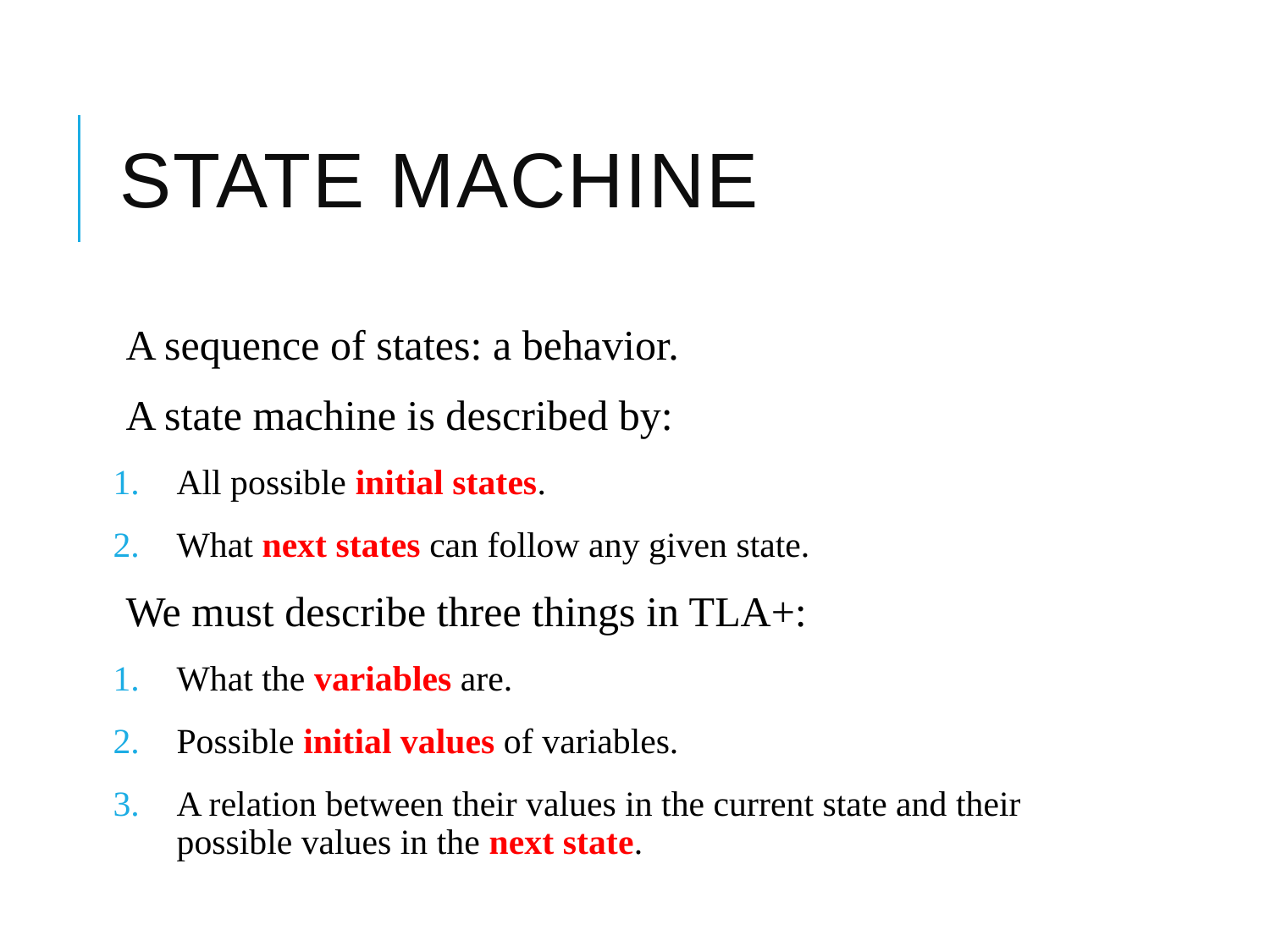

# State Machine
A sequence of states: a behavior.
A state machine is described by:
All possible initial states.
What next states can follow any given state.
We must describe three things in TLA+:
What the variables are.
Possible initial values of variables.
A relation between their values in the current state and their possible values in the next state.